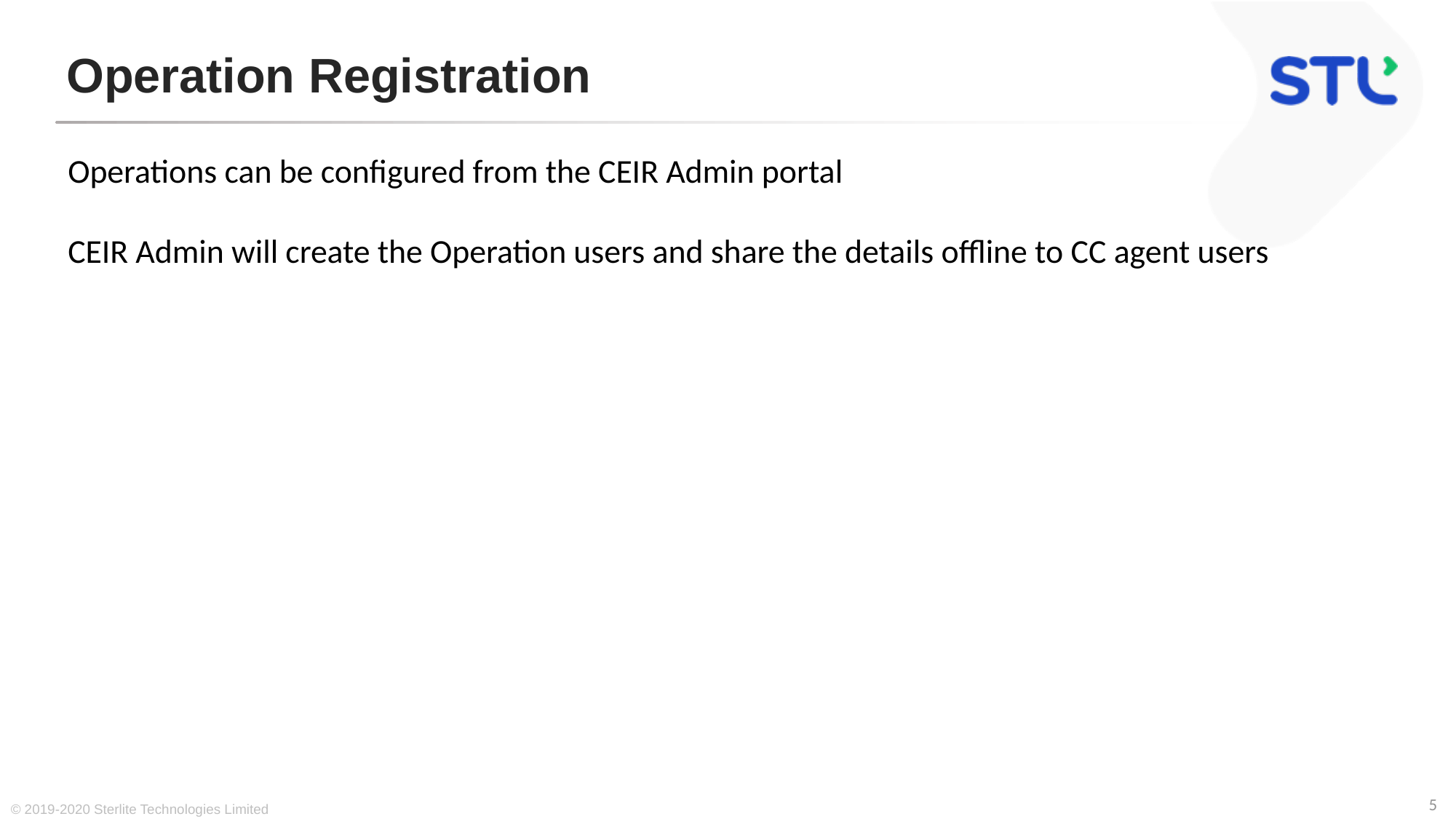

# Operation Registration
Operations can be configured from the CEIR Admin portal

CEIR Admin will create the Operation users and share the details offline to CC agent users

© 2019-2020 Sterlite Technologies Limited
5